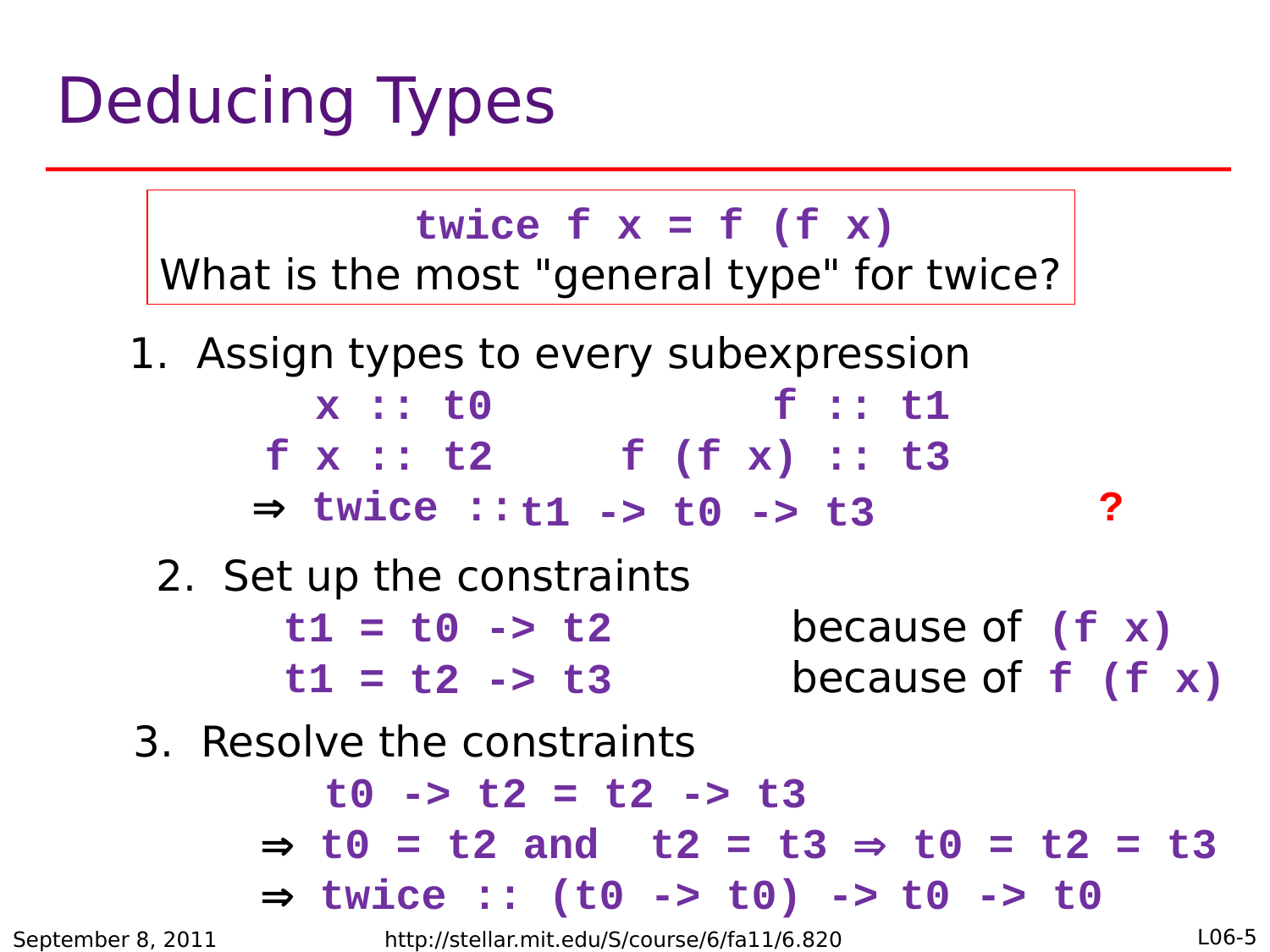

# Deducing Types
		twice f x = f (f x)
What is the most "general type" for twice?
     1.  Assign types to every subexpression
x :: t0           f :: t1
   f x :: t2     f (f x) :: t3
	⇒ twice ::                       ?
t1 -> t0 -> t3
2.  Set up the constraints
t1 =                because of (f x)
t1 =                because of f (f x)
t0 -> t2
t2 -> t3
3.  Resolve the constraints
	t0 -> t2 = t2 -> t3
 	⇒ t0 = t2 and  t2 = t3 ⇒ t0 = t2 = t3
 	⇒ twice :: (t0 -> t0) -> t0 -> t0
September 8, 2011
http://stellar.mit.edu/S/course/6/fa11/6.820